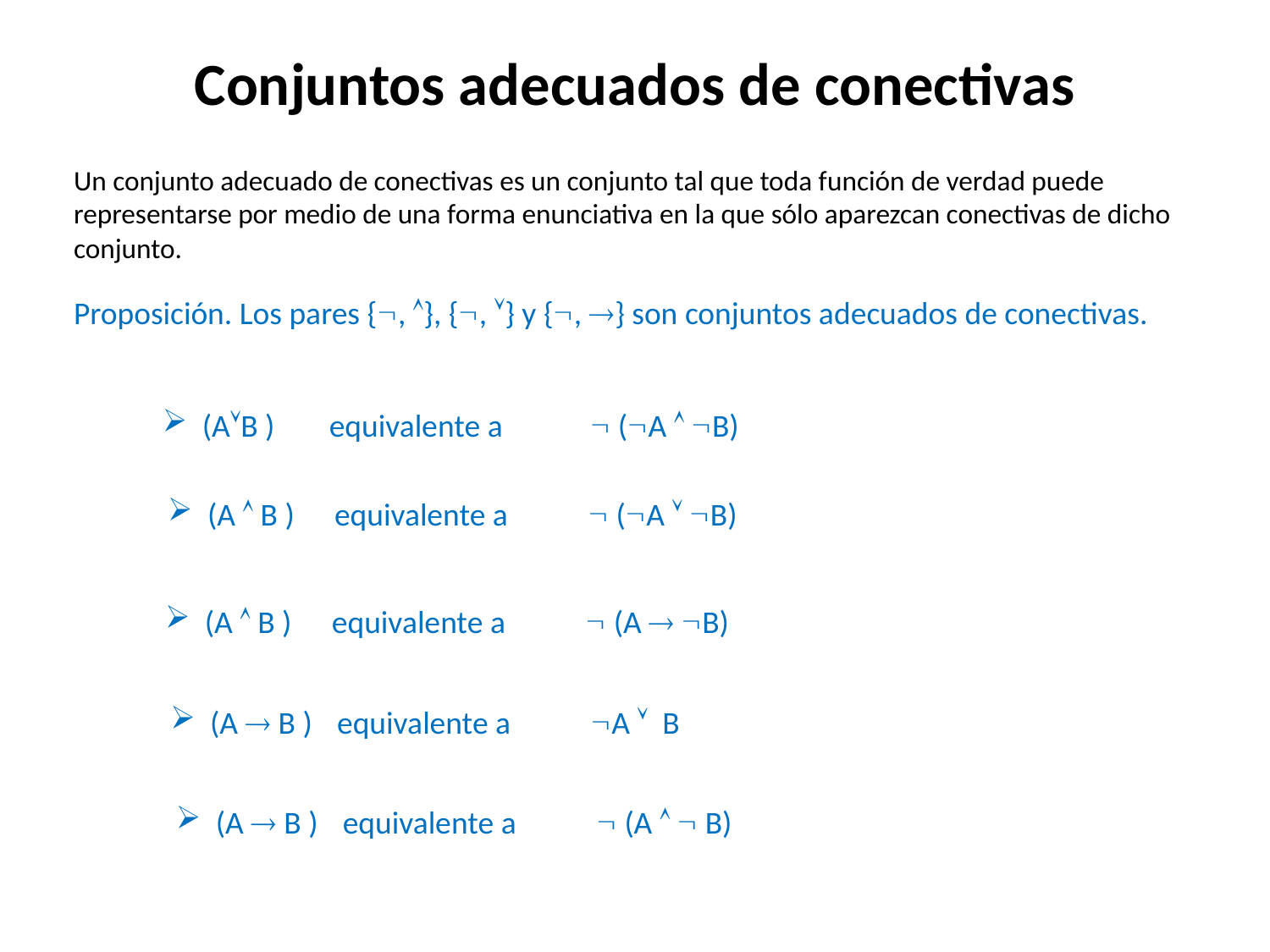

# Conjuntos adecuados de conectivas
Un conjunto adecuado de conectivas es un conjunto tal que toda función de verdad puede representarse por medio de una forma enunciativa en la que sólo aparezcan conectivas de dicho conjunto.

Proposición. Los pares {¬, ∧}, {¬, ∨} y {¬, →} son conjuntos adecuados de conectivas.

(A∨B ) 	equivalente a 	 ¬ (¬A ∧ ¬B)
(A ∧ B ) 	equivalente a 	¬ (¬A ∨ ¬B)
(A ∧ B ) 	equivalente a 	¬ (A → ¬B)
(A → B ) 	equivalente a 	¬A ∨  B
(A → B ) 	equivalente a 	¬ (A ∧ ¬ B)